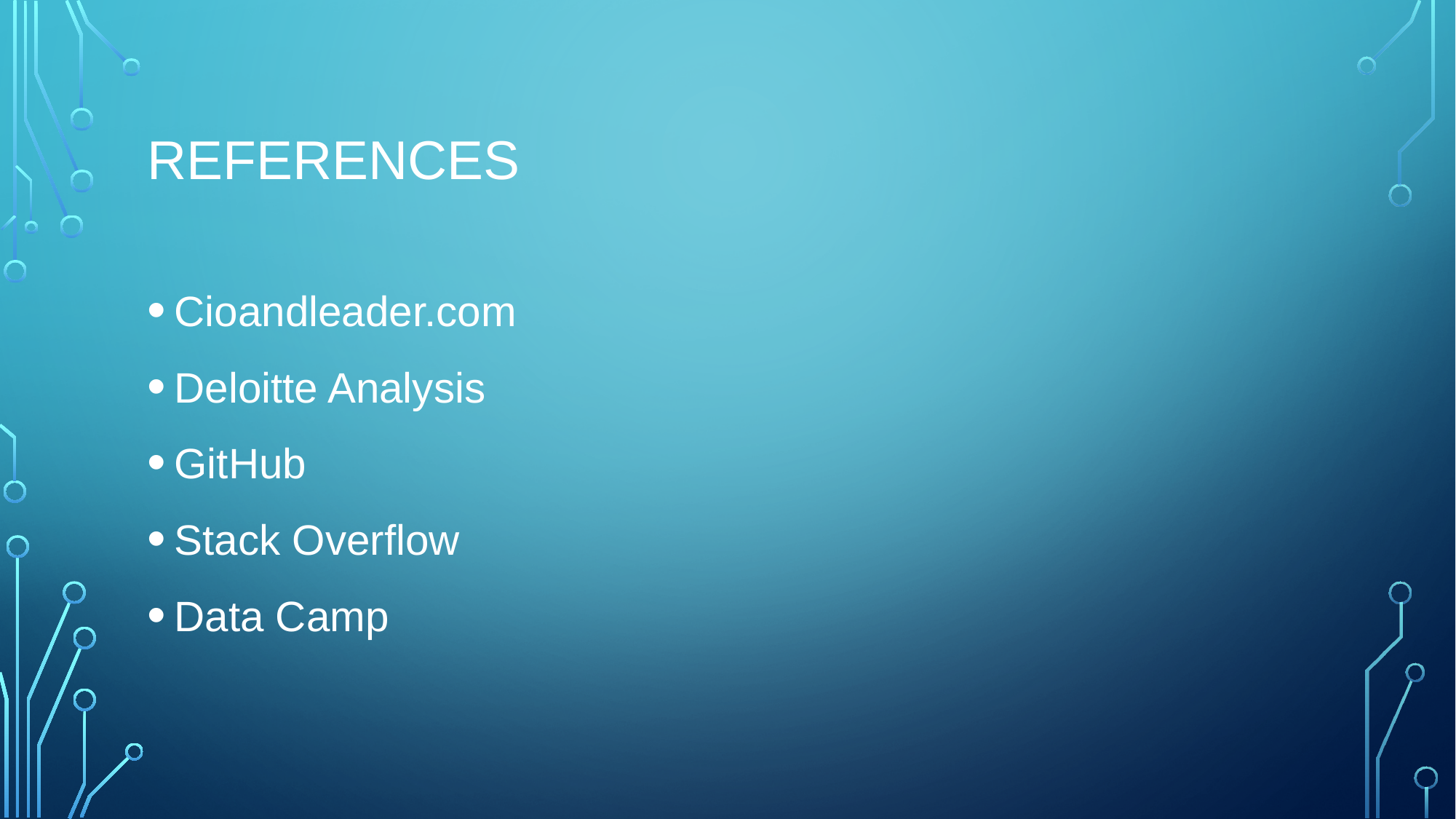

# References
Cioandleader.com
Deloitte Analysis
GitHub
Stack Overflow
Data Camp